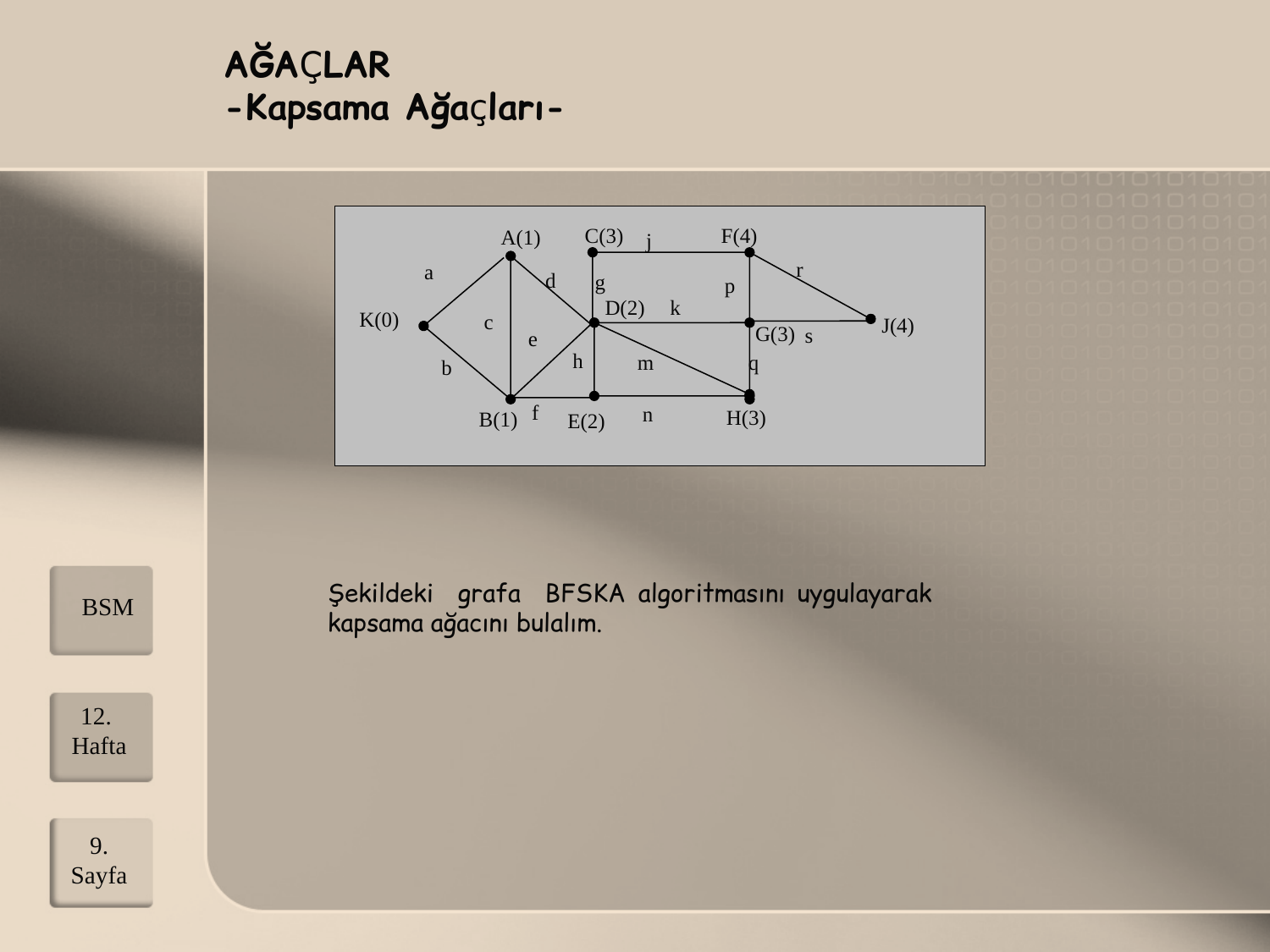

# AĞAÇLAR -Kapsama Ağaçları-

C(3)
F(4)
A(1)
j
r

a

d
g
p
D(2)
k
K(0)
c
J(4)
G(3)
s
e

h
m
q
b
f
n

H(3)
B(1)
E(2)
Şekildeki  grafa  BFSKA algoritmasını uygulayarak kapsama ağacını bulalım.
BSM
12.  Hafta
9. Sayfa